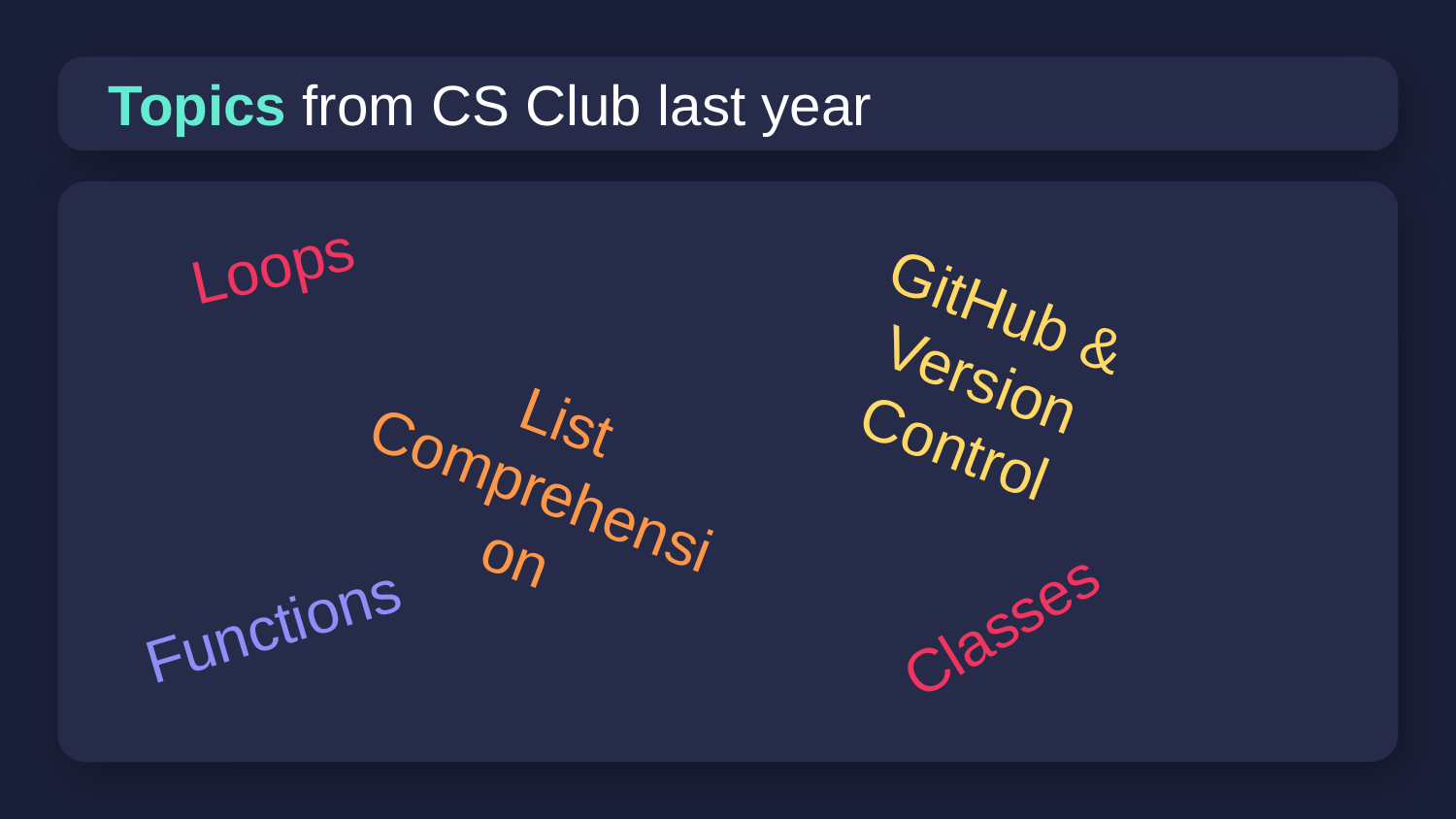

# Topics from CS Club last year
Loops
GitHub & Version Control
List Comprehension
Classes
Functions